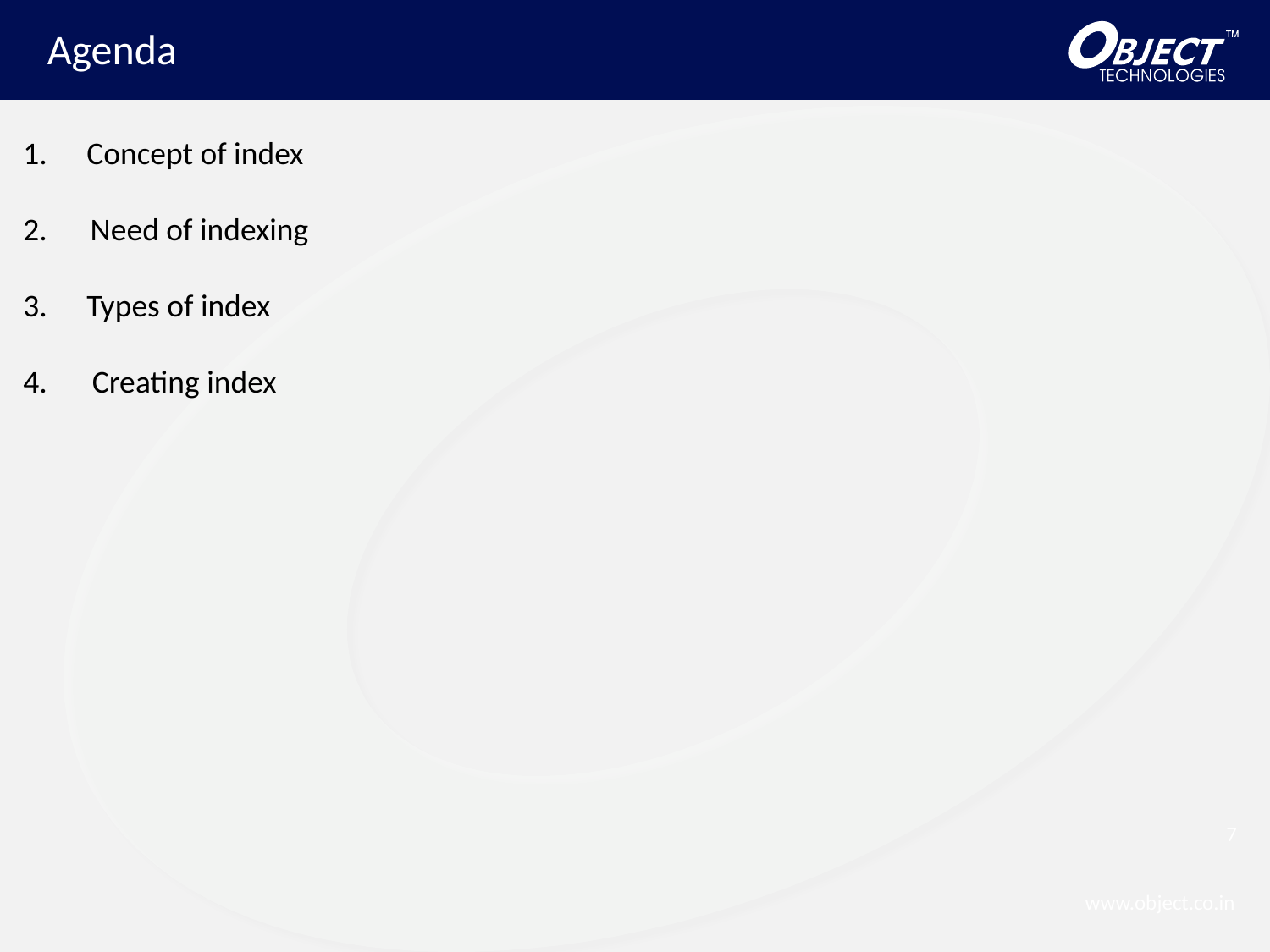

Agenda
Concept of index

2.      Need of indexing

Types of index

   Creating index